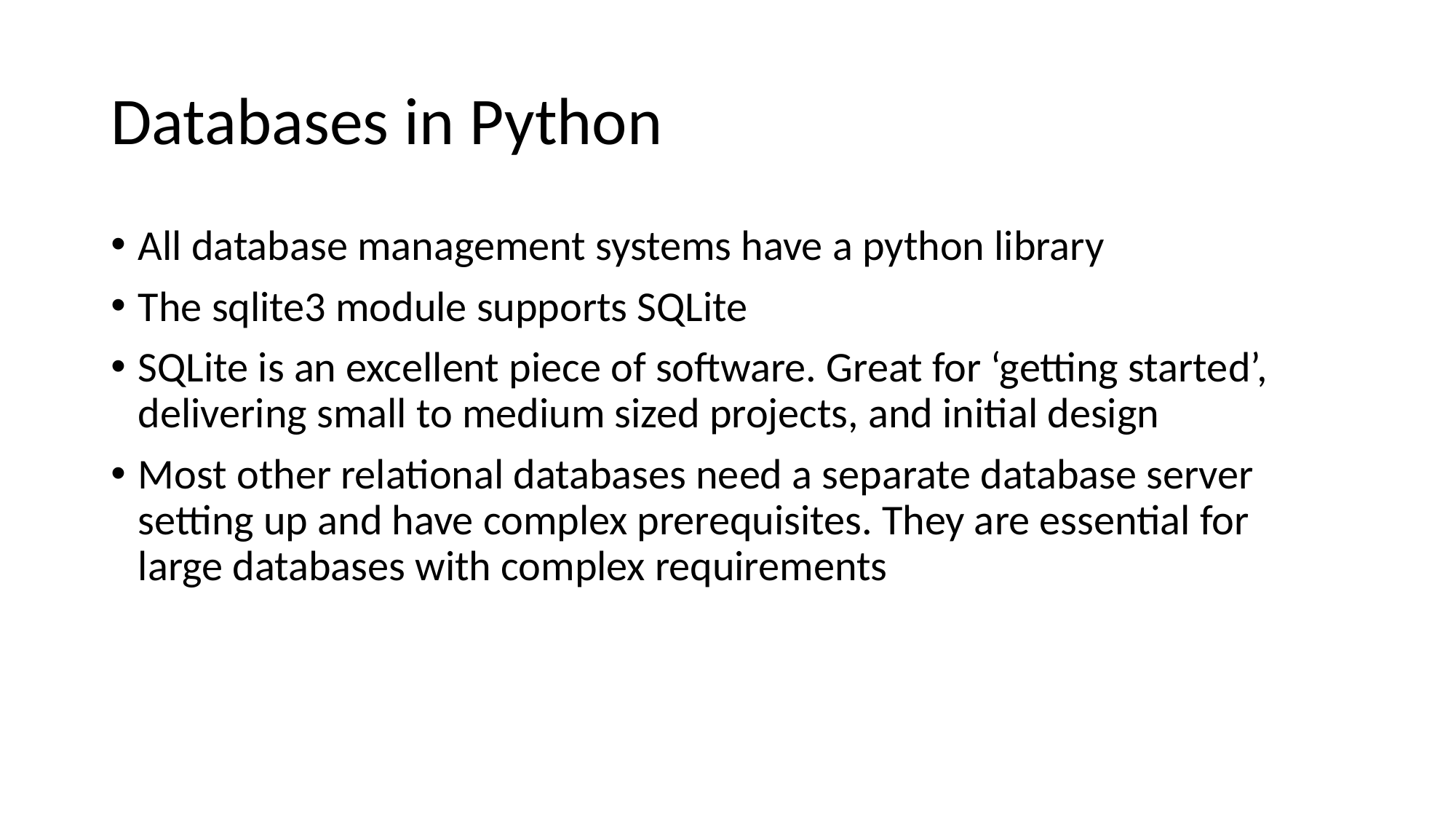

# Databases in Python
All database management systems have a python library
The sqlite3 module supports SQLite
SQLite is an excellent piece of software. Great for ‘getting started’,  delivering small to medium sized projects, and initial design
Most other relational databases need a separate database server setting up and have complex prerequisites. They are essential for large databases with complex requirements